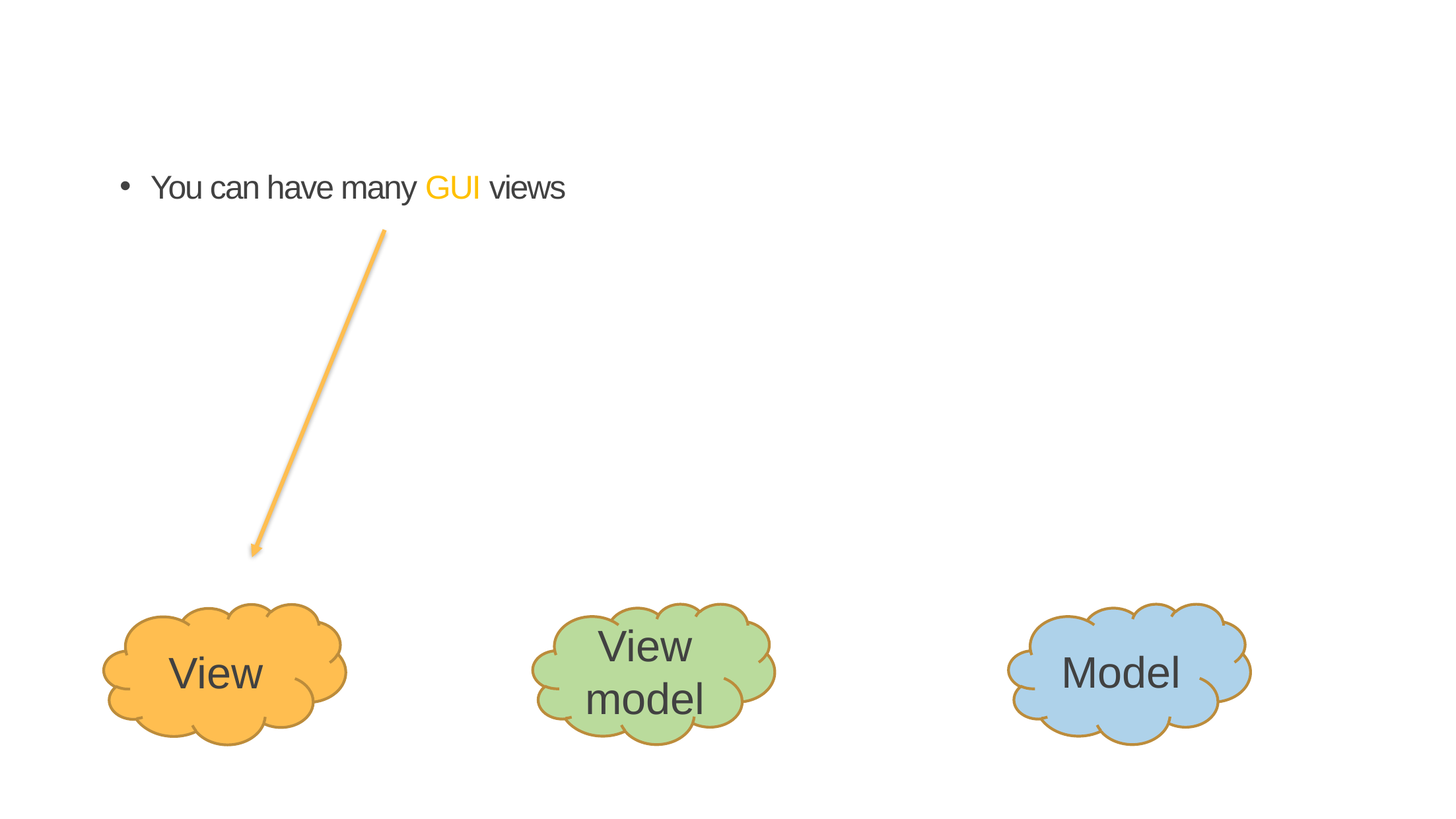

You can have many GUI views
View model
Model
View